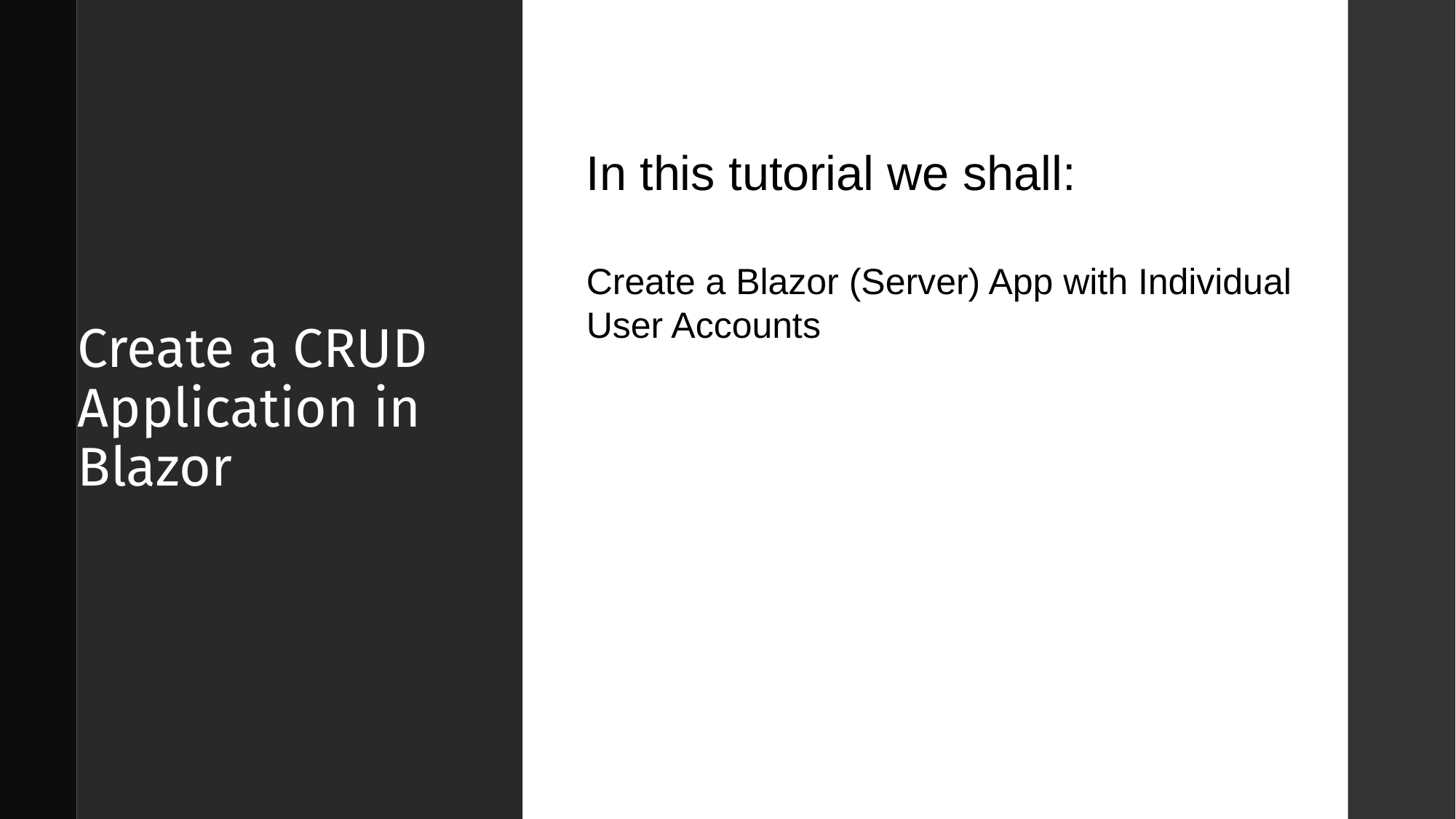

# Create a CRUD Application in Blazor
In this tutorial we shall:

Create a Blazor (Server) App with Individual User Accounts